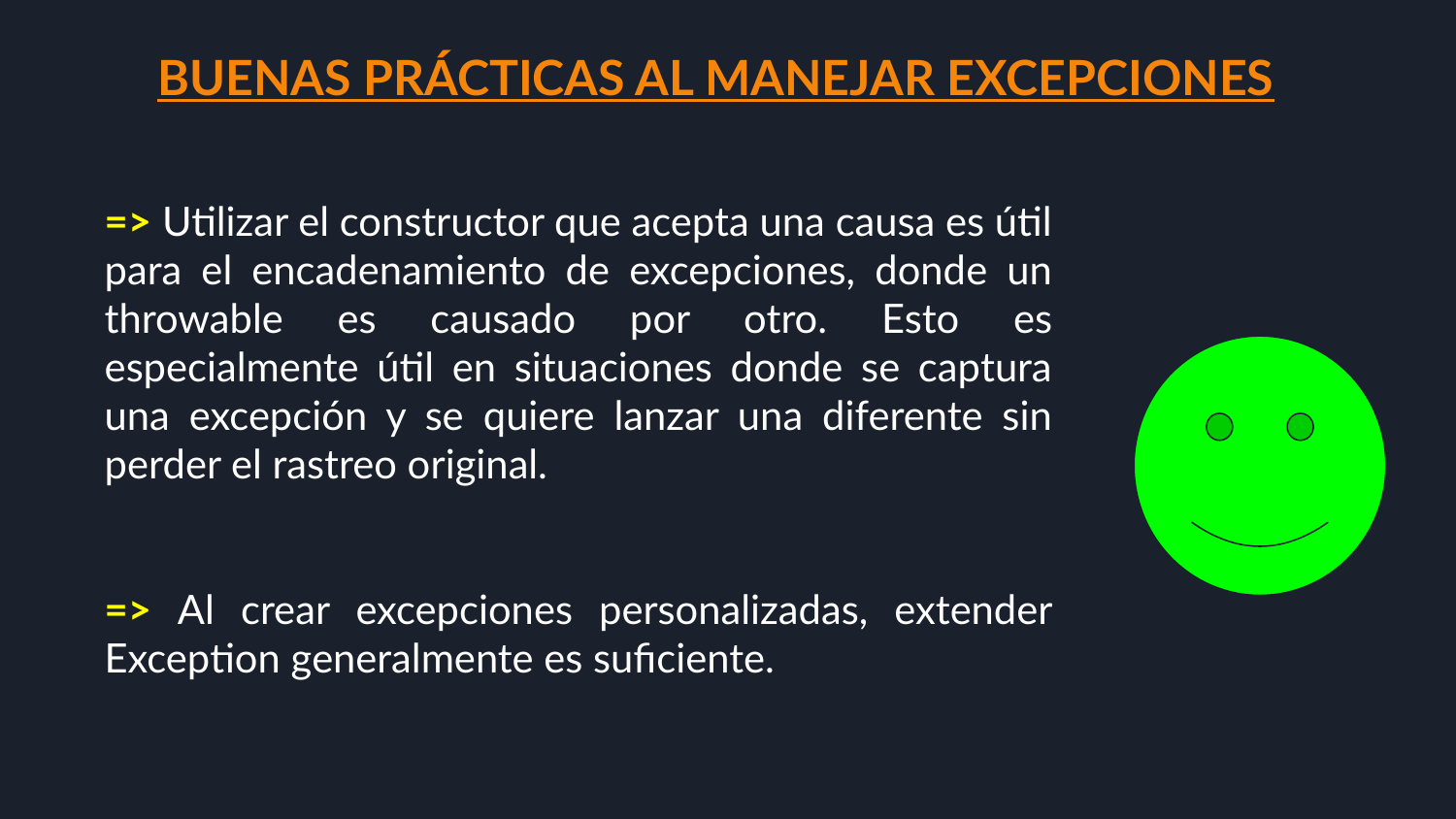

BUENAS PRÁCTICAS AL MANEJAR EXCEPCIONES
=> Utilizar el constructor que acepta una causa es útil para el encadenamiento de excepciones, donde un throwable es causado por otro. Esto es especialmente útil en situaciones donde se captura una excepción y se quiere lanzar una diferente sin perder el rastreo original.

=> Al crear excepciones personalizadas, extender Exception generalmente es suficiente.